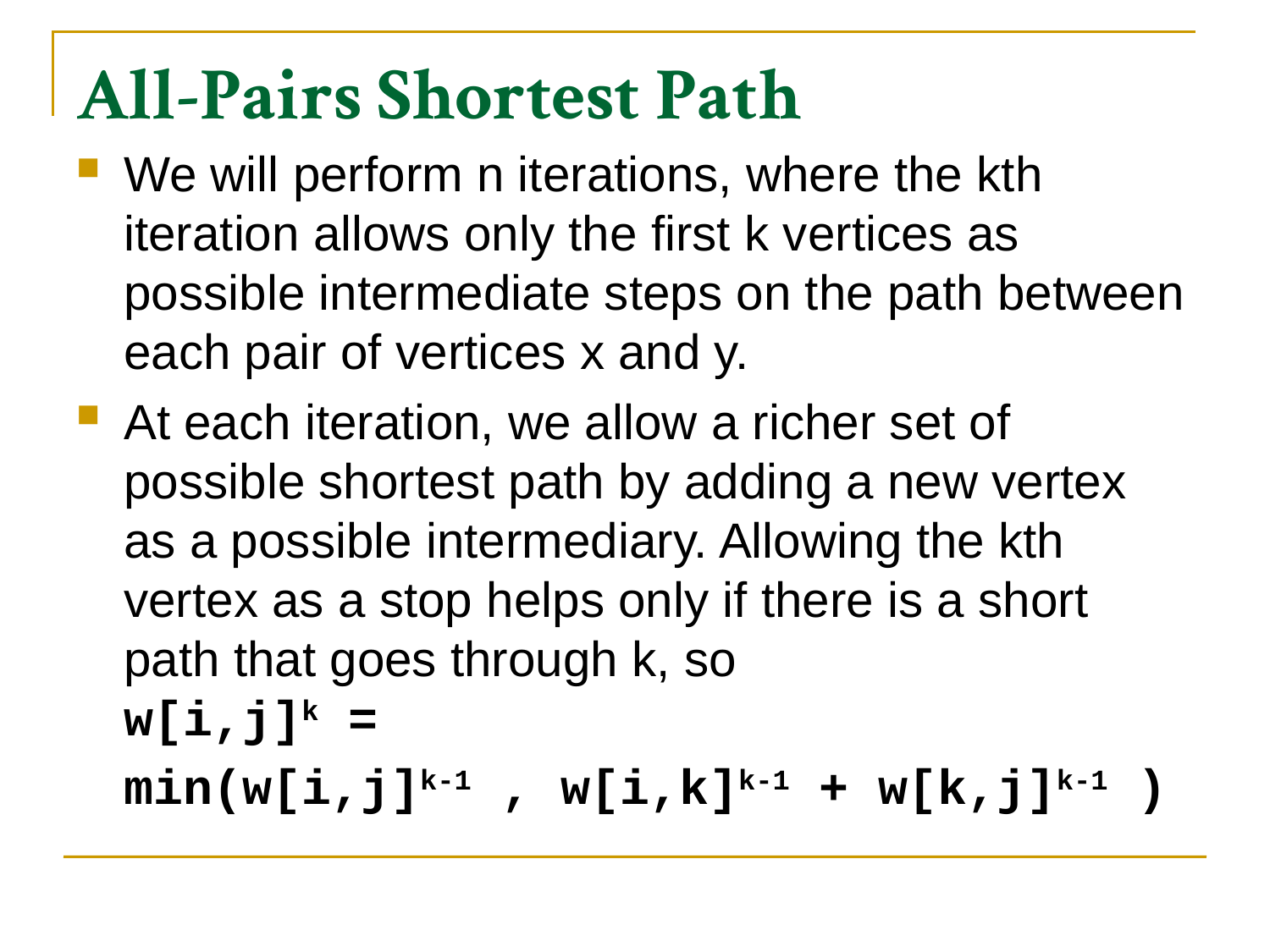

# All-Pairs Shortest Path
We will perform n iterations, where the kth iteration allows only the first k vertices as possible intermediate steps on the path between each pair of vertices x and y.
At each iteration, we allow a richer set of possible shortest path by adding a new vertex as a possible intermediary. Allowing the kth vertex as a stop helps only if there is a short path that goes through k, so
w[i,j]k =
 	min(w[i,j]k-1 , w[i,k]k-1 + w[k,j]k-1 )